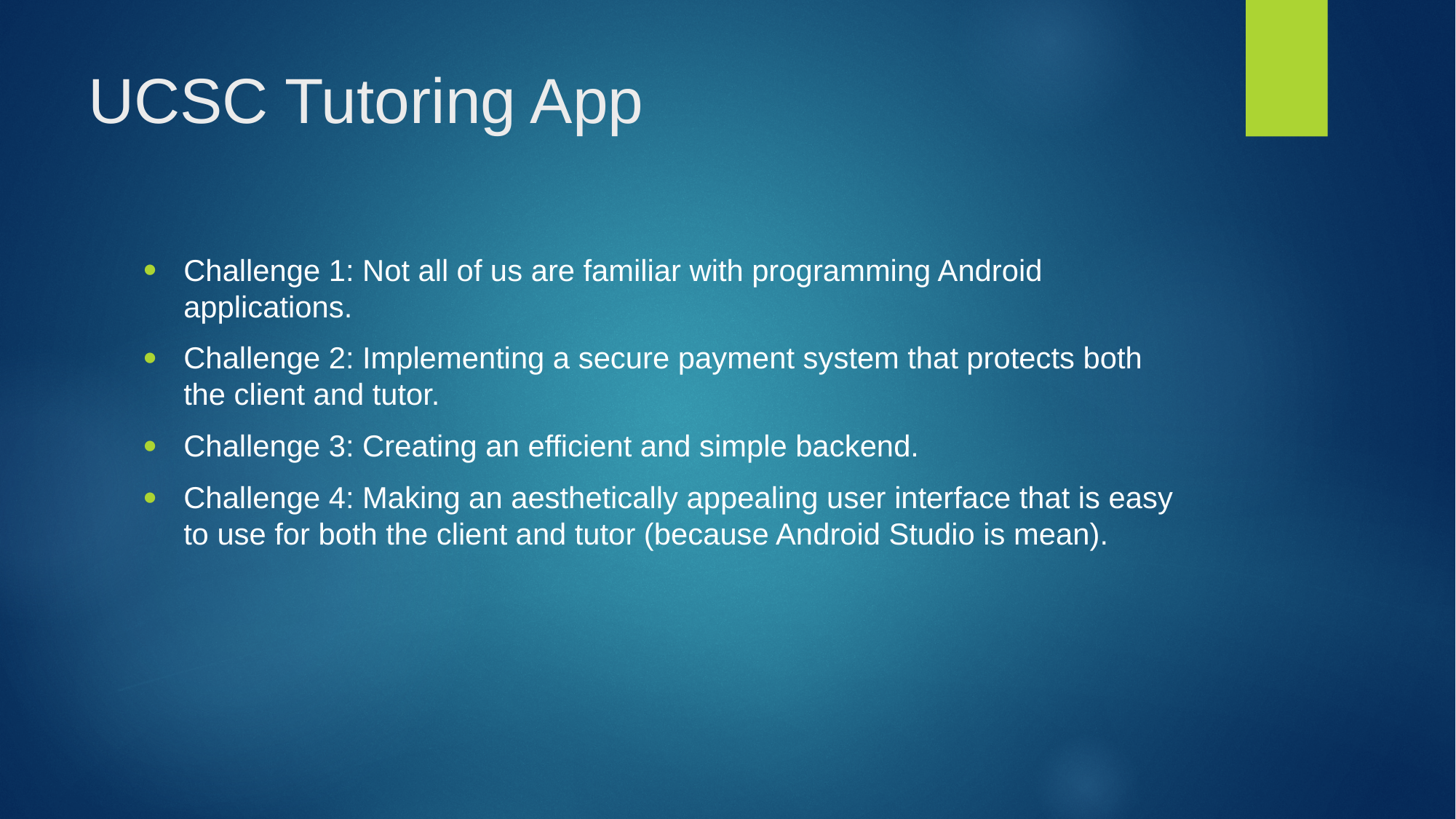

# UCSC Tutoring App
Challenge 1: Not all of us are familiar with programming Android applications.
Challenge 2: Implementing a secure payment system that protects both the client and tutor.
Challenge 3: Creating an efficient and simple backend.
Challenge 4: Making an aesthetically appealing user interface that is easy to use for both the client and tutor (because Android Studio is mean).